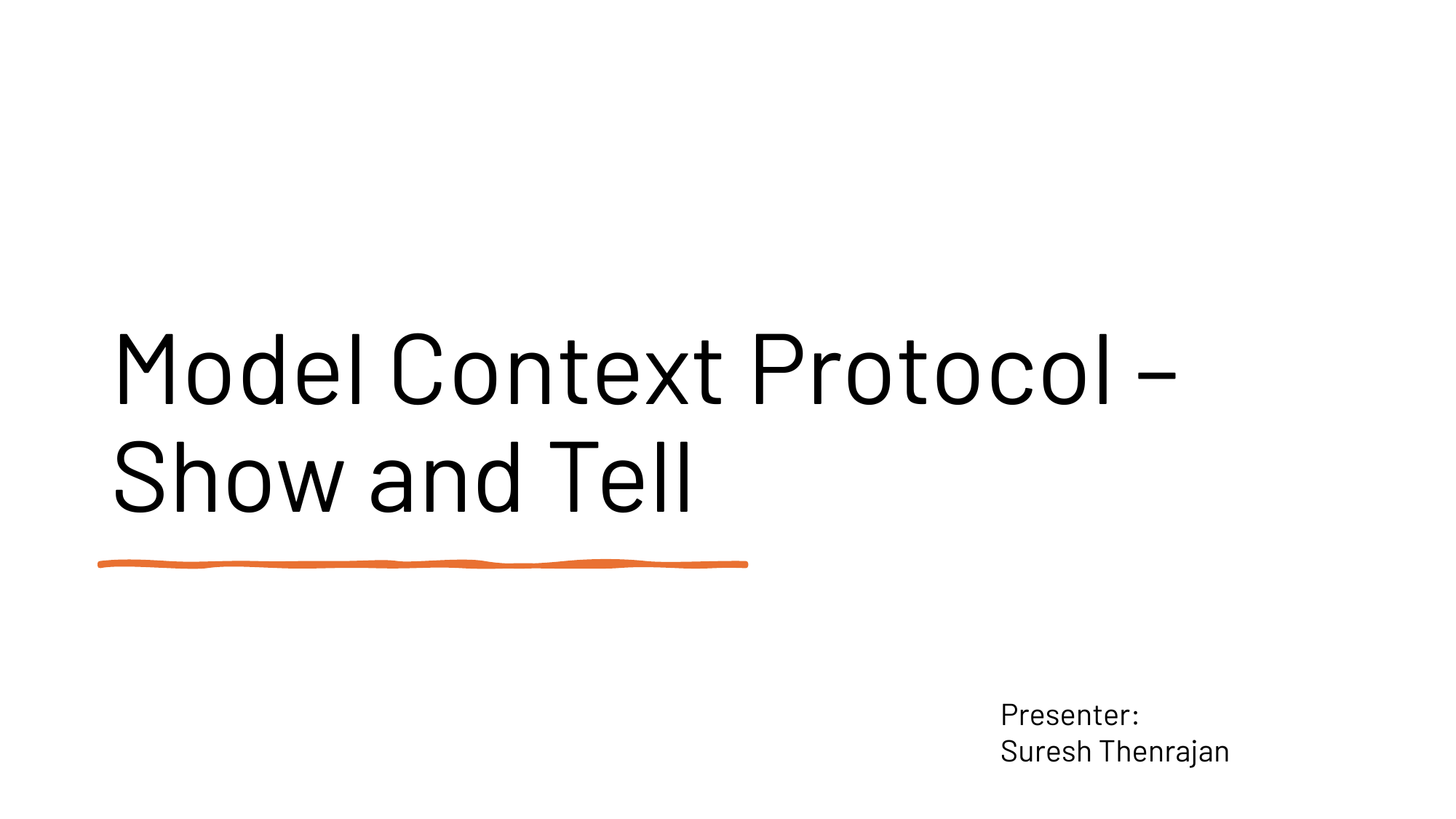

# Model Context Protocol – Show and Tell

Presenter:
Suresh Thenrajan